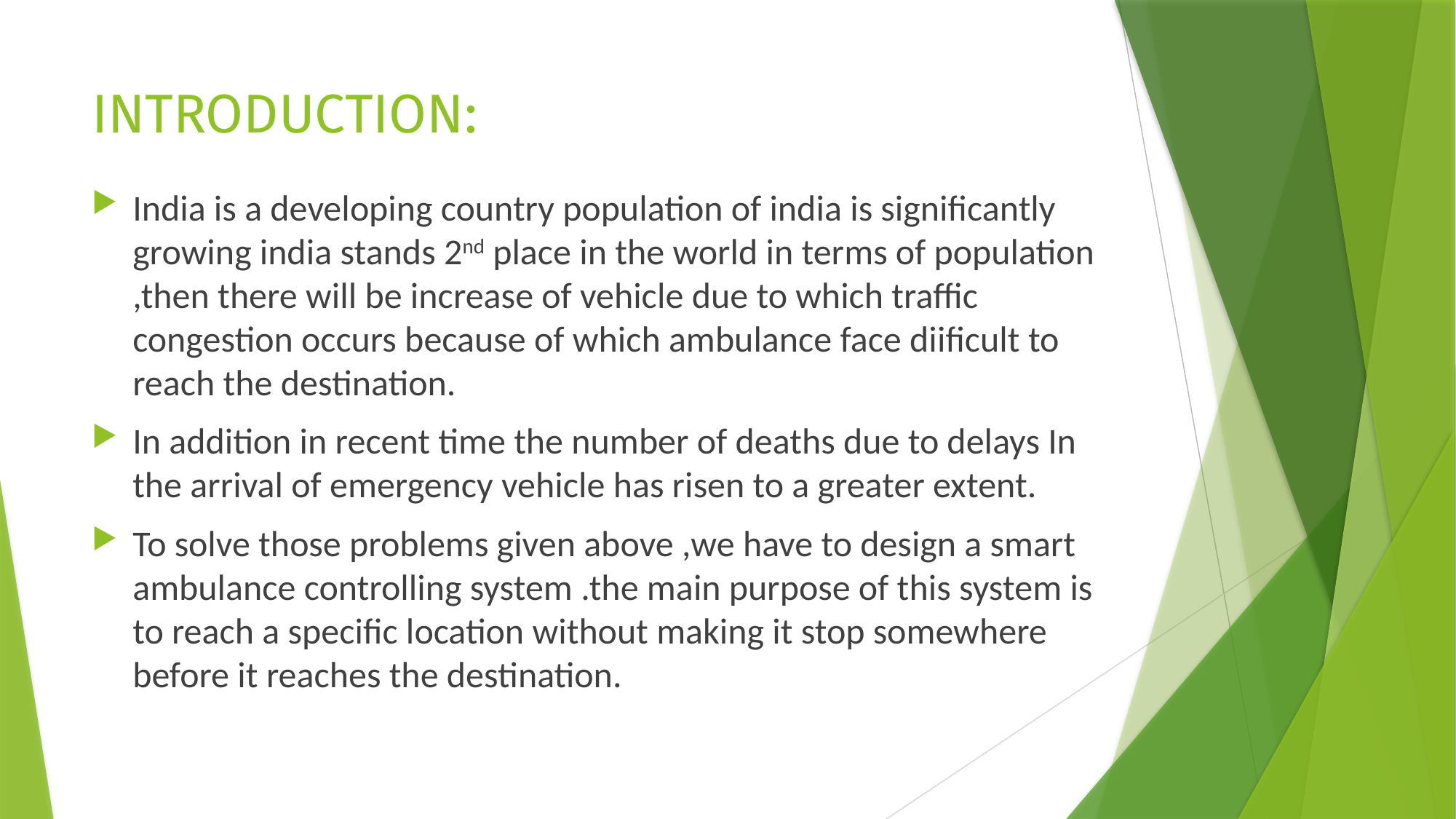

# INTRODUCTION:
India is a developing country population of india is significantly growing india stands 2nd place in the world in terms of population ,then there will be increase of vehicle due to which traffic congestion occurs because of which ambulance face diificult to reach the destination.
In addition in recent time the number of deaths due to delays In the arrival of emergency vehicle has risen to a greater extent.
To solve those problems given above ,we have to design a smart ambulance controlling system .the main purpose of this system is to reach a specific location without making it stop somewhere before it reaches the destination.